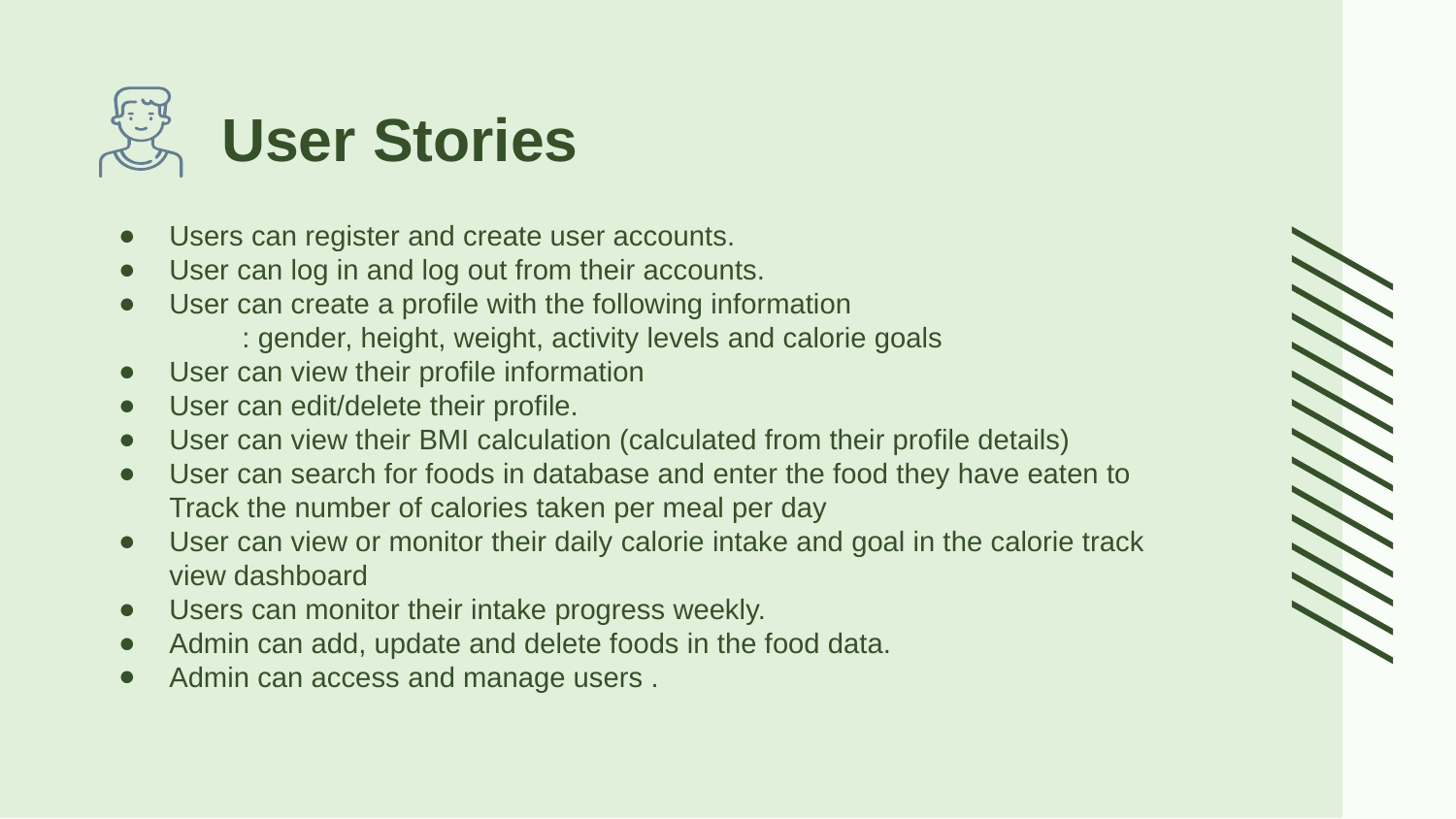

# User Stories

Users can register and create user accounts.
User can log in and log out from their accounts.
User can create a profile with the following information
: gender, height, weight, activity levels and calorie goals
User can view their profile information
User can edit/delete their profile.
User can view their BMI calculation (calculated from their profile details)
User can search for foods in database and enter the food they have eaten to
Track the number of calories taken per meal per day
User can view or monitor their daily calorie intake and goal in the calorie track view dashboard
Users can monitor their intake progress weekly.
Admin can add, update and delete foods in the food data.
Admin can access and manage users .